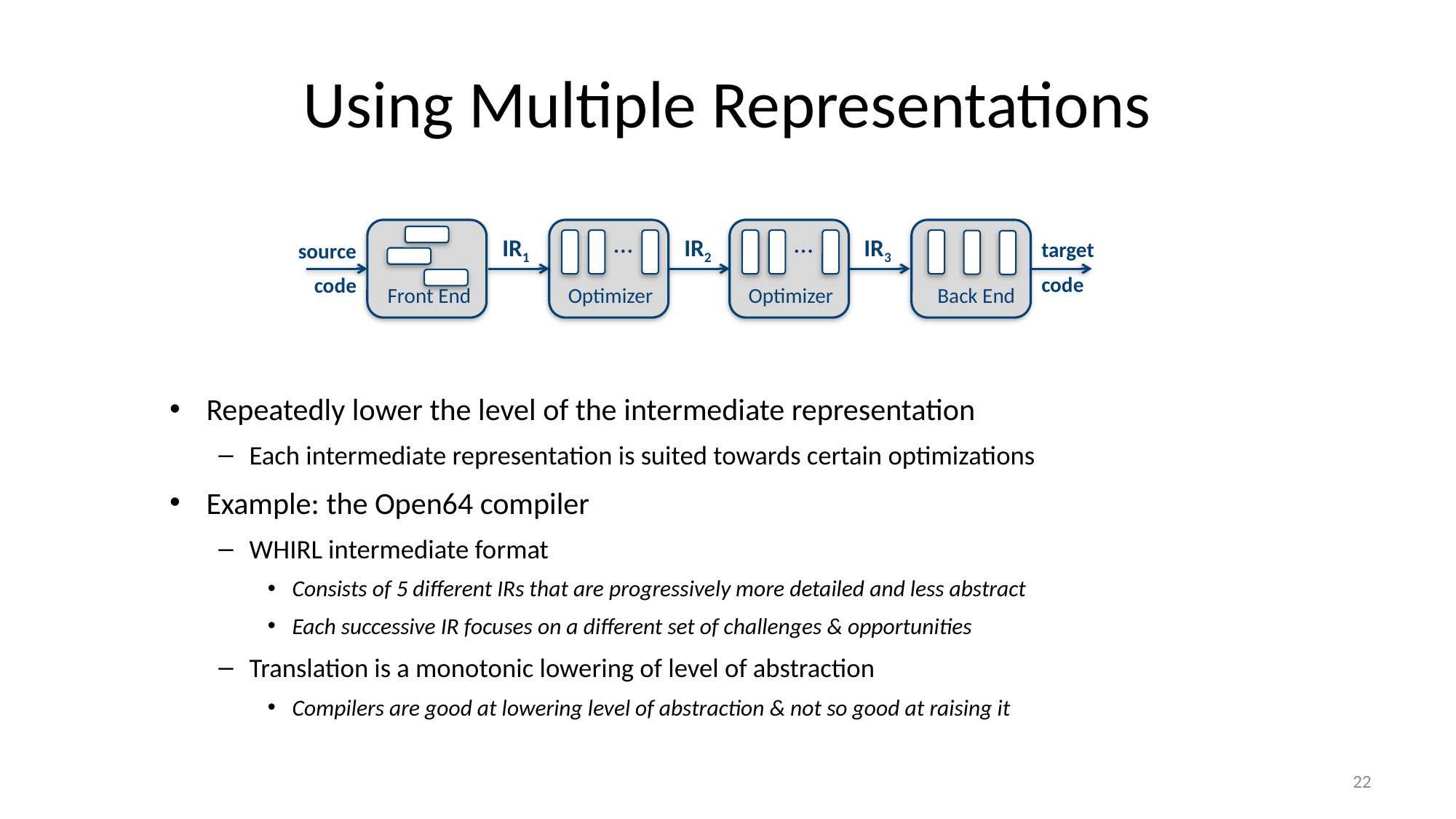

# Using Multiple Representations
Front End
Optimizer
Optimizer
Back End
…
…

IR1
IR2
IR3

target
code
source
code

Repeatedly lower the level of the intermediate representation
Each intermediate representation is suited towards certain optimizations
Example: the Open64 compiler
WHIRL intermediate format
Consists of 5 different IRs that are progressively more detailed and less abstract
Each successive IR focuses on a different set of challenges & opportunities
Translation is a monotonic lowering of level of abstraction
Compilers are good at lowering level of abstraction & not so good at raising it
22